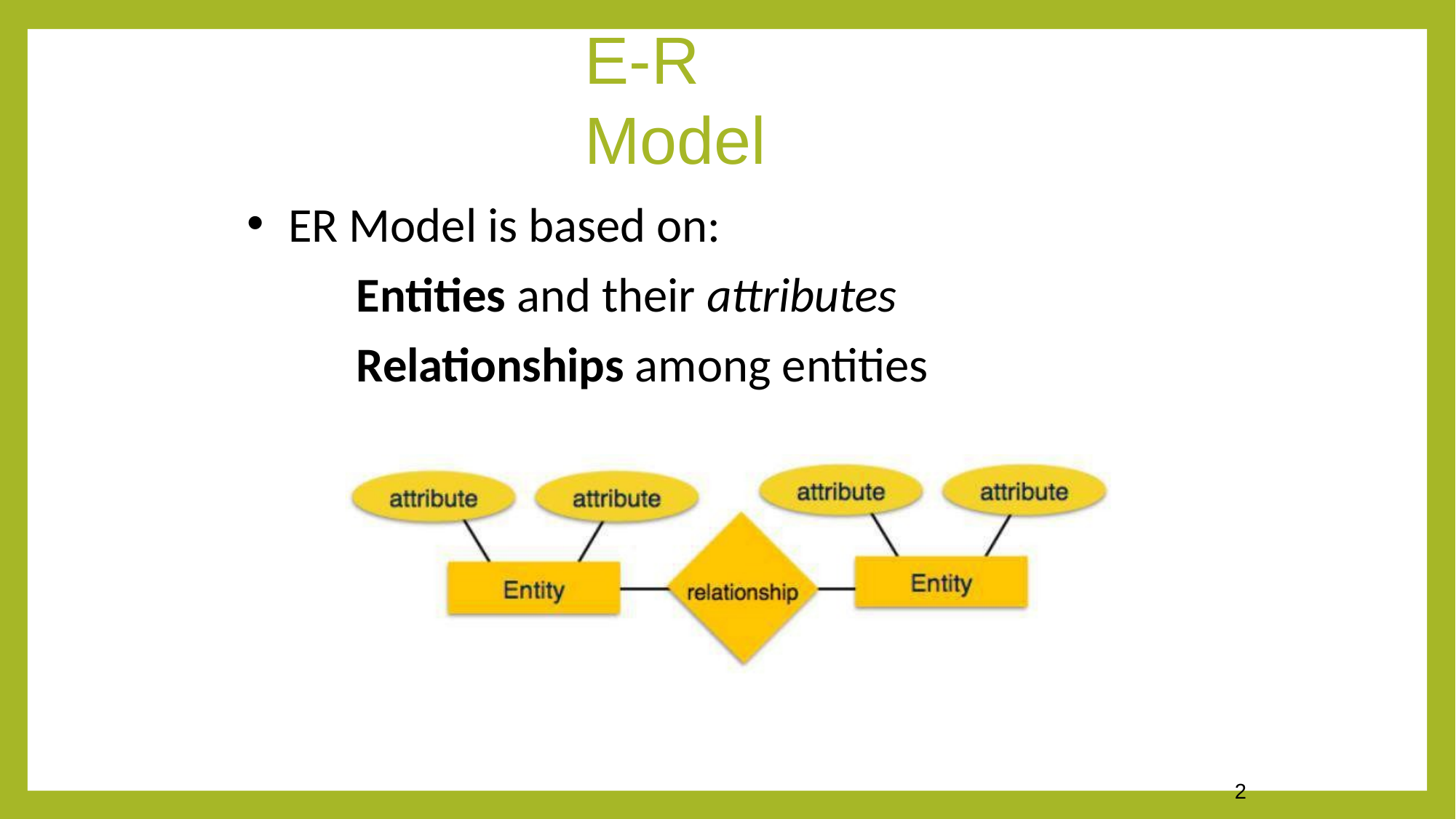

# E-R Model
ER Model is based on:
Entities and their attributes
Relationships among entities

2